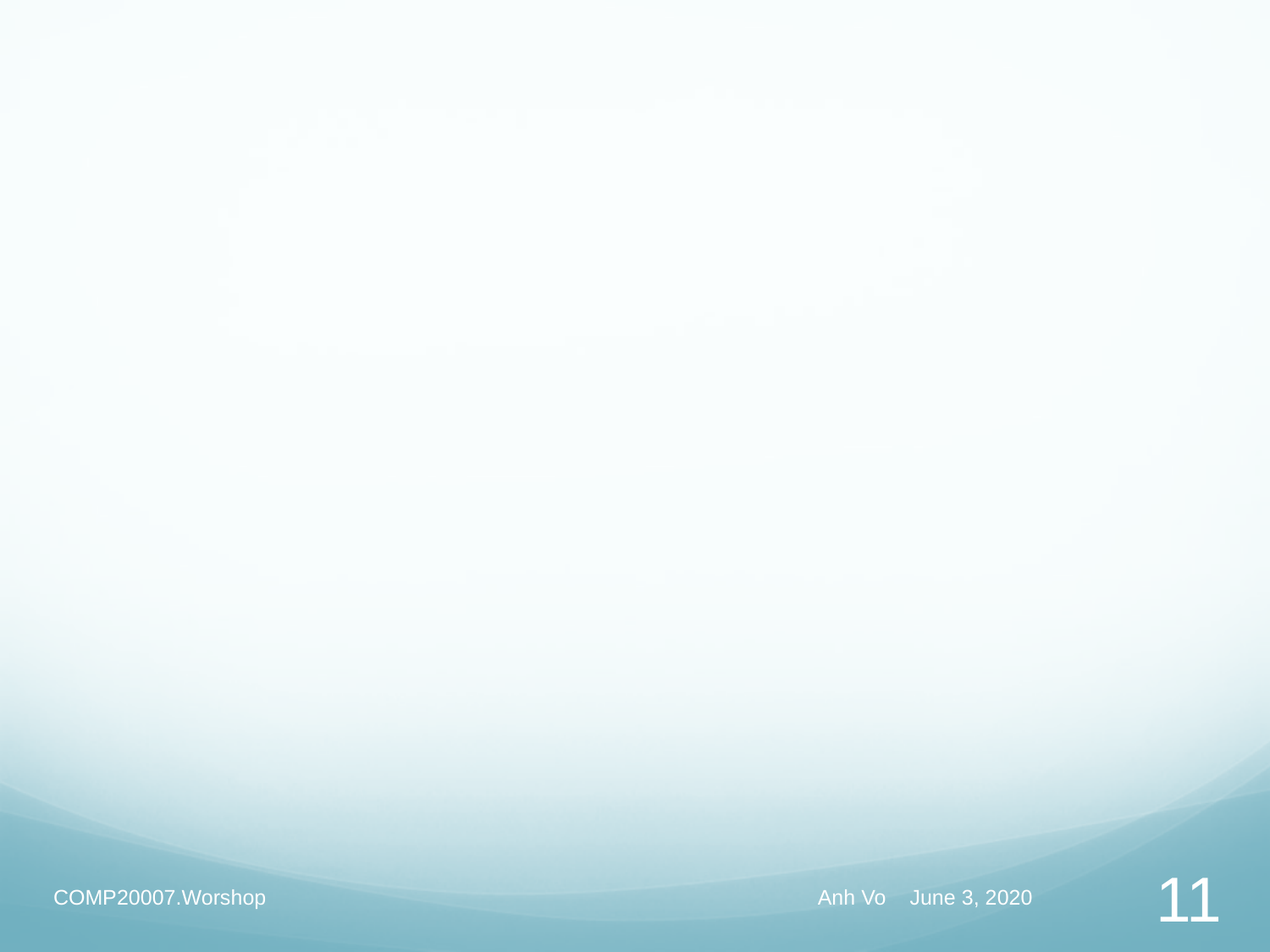

#

COMP20007.Worshop
Anh Vo    June 3, 2020
11